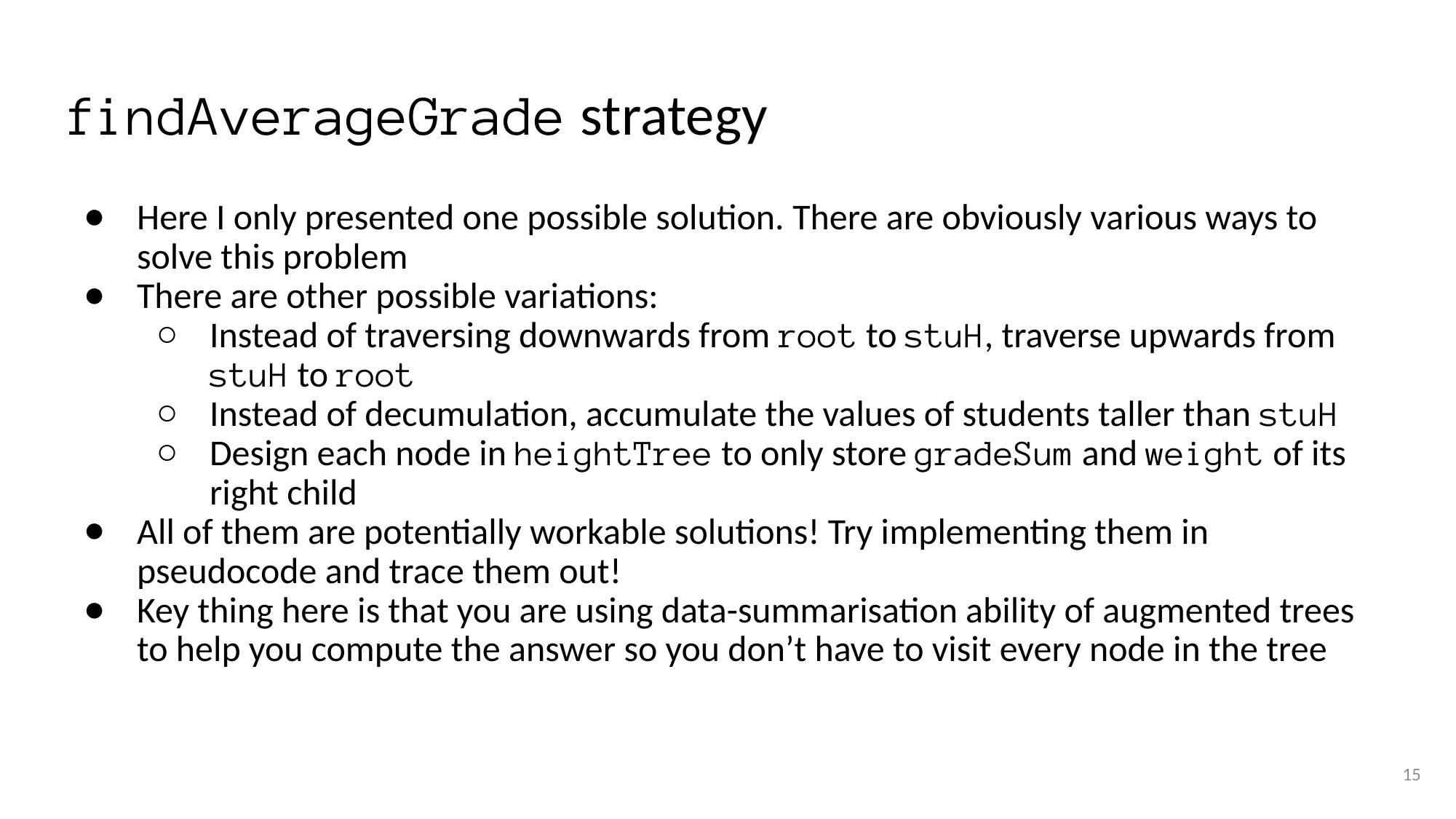

# findAverageGrade strategy
Here I only presented one possible solution. There are obviously various ways to solve this problem
There are other possible variations:
Instead of traversing downwards from root to stuH, traverse upwards from stuH to root
Instead of decumulation, accumulate the values of students taller than stuH
Design each node in heightTree to only store gradeSum and weight of its right child
All of them are potentially workable solutions! Try implementing them in pseudocode and trace them out!
Key thing here is that you are using data-summarisation ability of augmented trees to help you compute the answer so you don’t have to visit every node in the tree
15